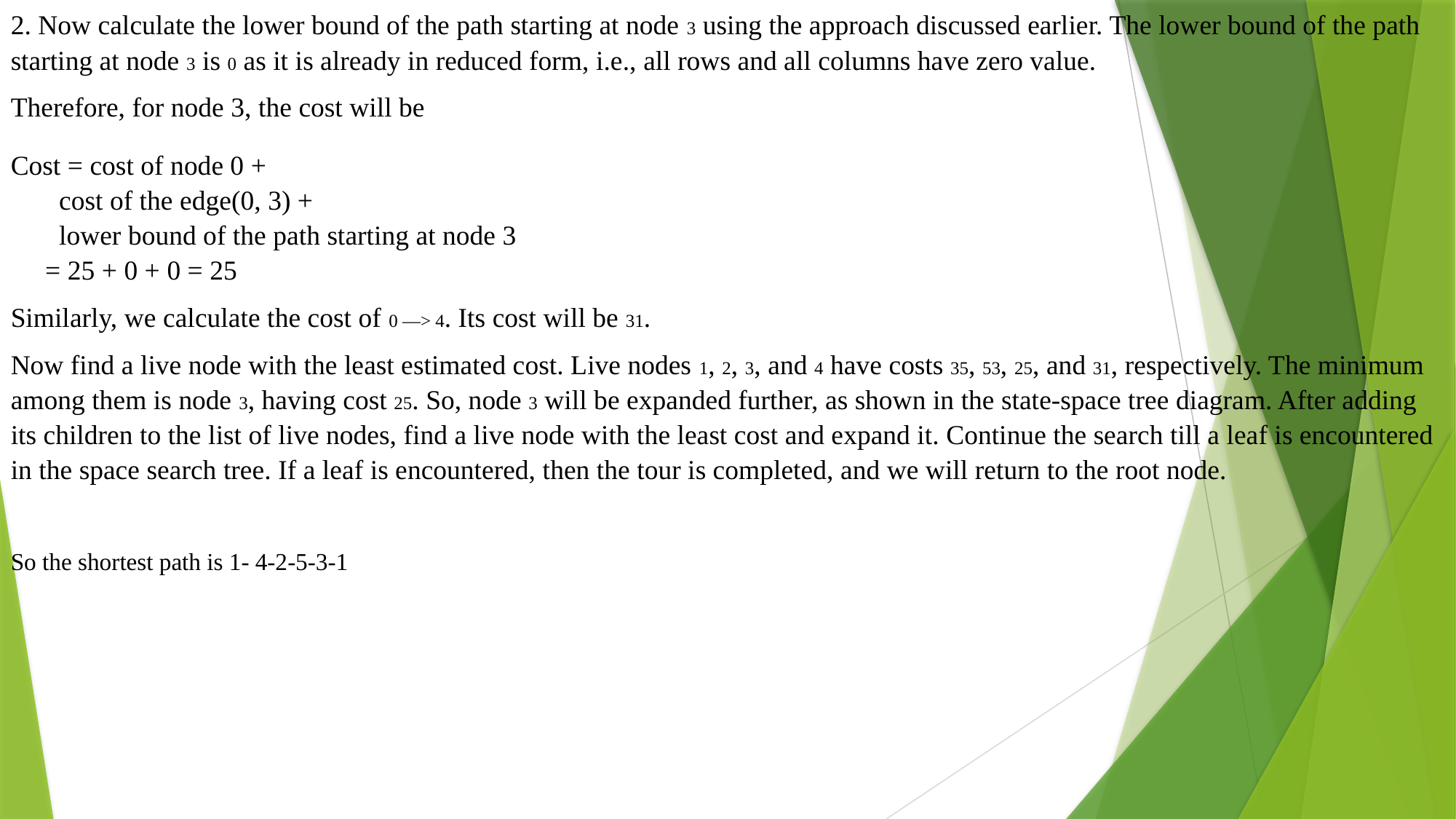

2. Now calculate the lower bound of the path starting at node 3 using the approach discussed earlier. The lower bound of the path starting at node 3 is 0 as it is already in reduced form, i.e., all rows and all columns have zero value.
Therefore, for node 3, the cost will be
Cost = cost of node 0 +
       cost of the edge(0, 3) +
       lower bound of the path starting at node 3
     = 25 + 0 + 0 = 25
Similarly, we calculate the cost of 0 —> 4. Its cost will be 31.
Now find a live node with the least estimated cost. Live nodes 1, 2, 3, and 4 have costs 35, 53, 25, and 31, respectively. The minimum among them is node 3, having cost 25. So, node 3 will be expanded further, as shown in the state-space tree diagram. After adding its children to the list of live nodes, find a live node with the least cost and expand it. Continue the search till a leaf is encountered in the space search tree. If a leaf is encountered, then the tour is completed, and we will return to the root node.

So the shortest path is 1- 4-2-5-3-1